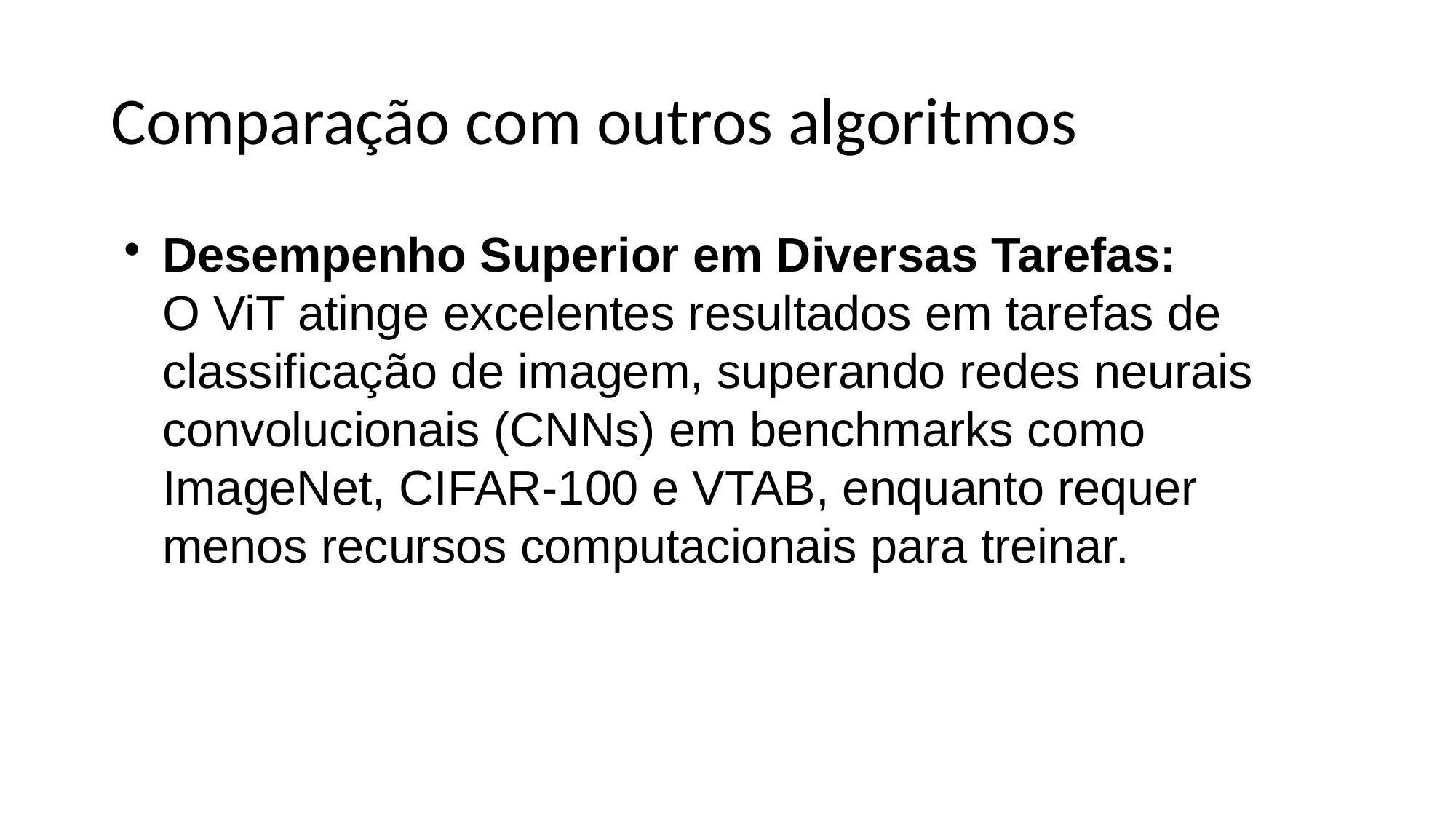

# Comparação com outros algoritmos
Desempenho Superior em Diversas Tarefas:            O ViT atinge excelentes resultados em tarefas de classificação de imagem, superando redes neurais convolucionais (CNNs) em benchmarks como ImageNet, CIFAR-100 e VTAB, enquanto requer menos recursos computacionais para treinar.